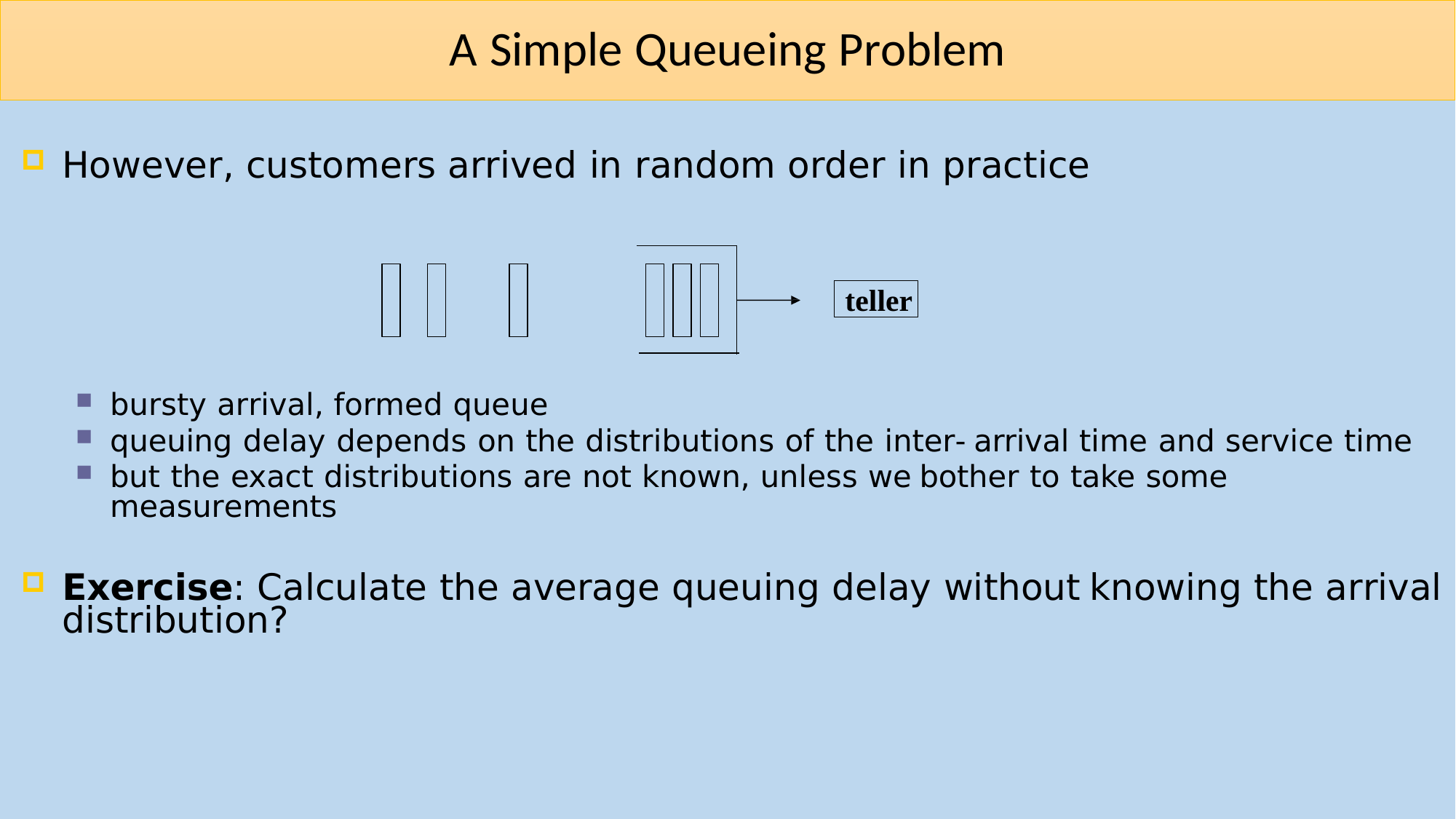

# A Simple Queueing Problem
However, customers arrived in random order in practice

teller

bursty arrival, formed queue
queuing delay depends on the distributions of the inter- arrival time and service time
but the exact distributions are not known, unless we bother to take some measurements

Exercise: Calculate the average queuing delay without knowing the arrival distribution?